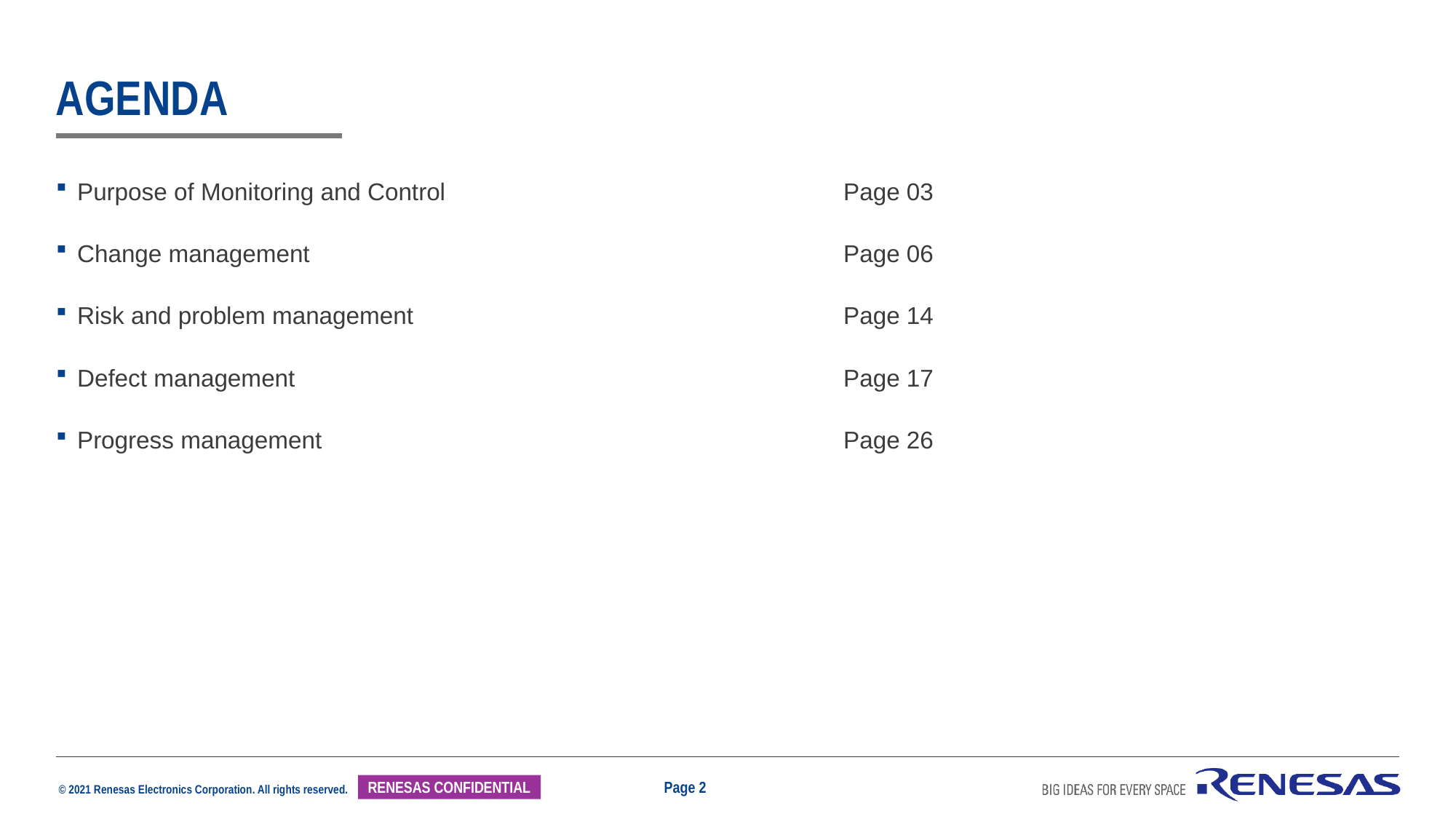

# Agenda
Purpose of Monitoring and Control	Page 03
Change management	Page 06
Risk and problem management	Page 14
Defect management	Page 17
Progress management	Page 26